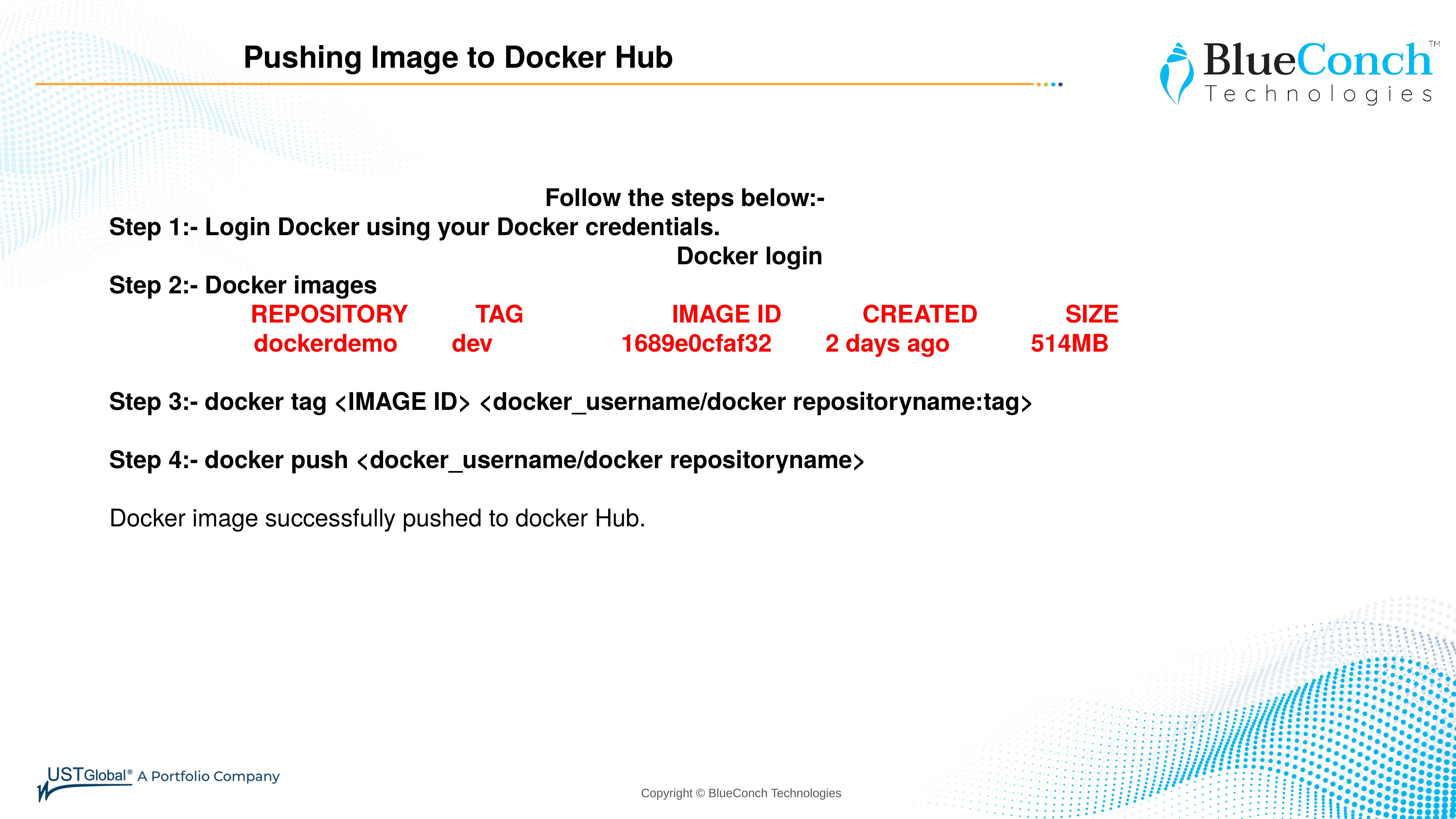

Pushing Image to Docker Hub

Follow the steps below:-
Step 1:- Login Docker using your Docker credentials.
 		   Docker login
Step 2:- Docker images
REPOSITORY          TAG                      IMAGE ID            CREATED             SIZE
dockerdemo        dev                   1689e0cfaf32        2 days ago            514MB

Step 3:- docker tag <IMAGE ID> <docker_username/docker repositoryname:tag>

Step 4:- docker push <docker_username/docker repositoryname>

Docker image successfully pushed to docker Hub.